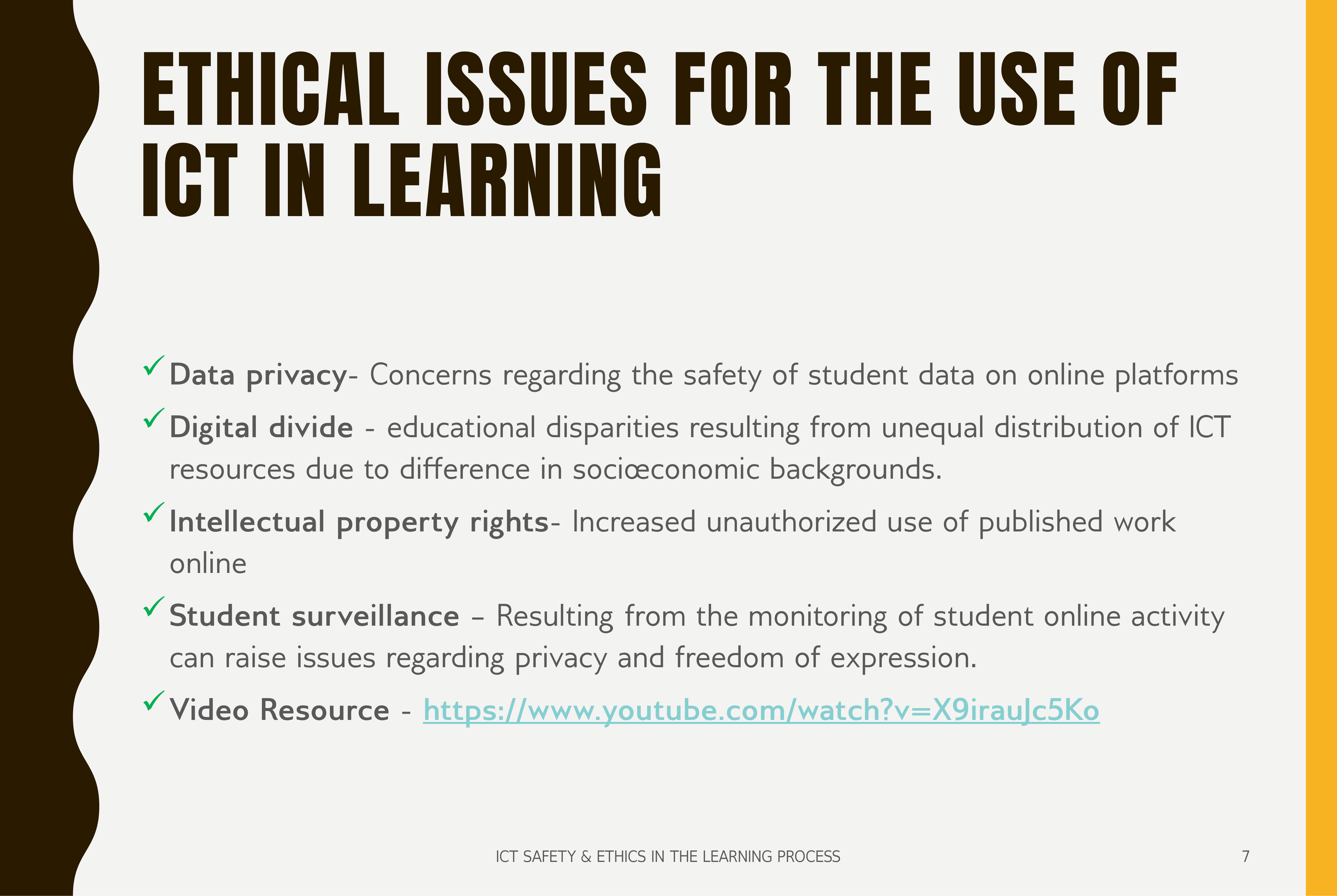

# Ethical issues for the use of ict in learning

Data privacy- Concerns regarding the safety of student data on online platforms
Digital divide - educational disparities resulting from unequal distribution of ICT resources due to difference in socioeconomic backgrounds.
Intellectual property rights- Increased unauthorized use of published work online
Student surveillance – Resulting from the monitoring of student online activity can raise issues regarding privacy and freedom of expression.
Video Resource - https://www.youtube.com/watch?v=X9irauJc5Ko

ICT SAFETY & ETHICS IN THE LEARNING PROCESS
7